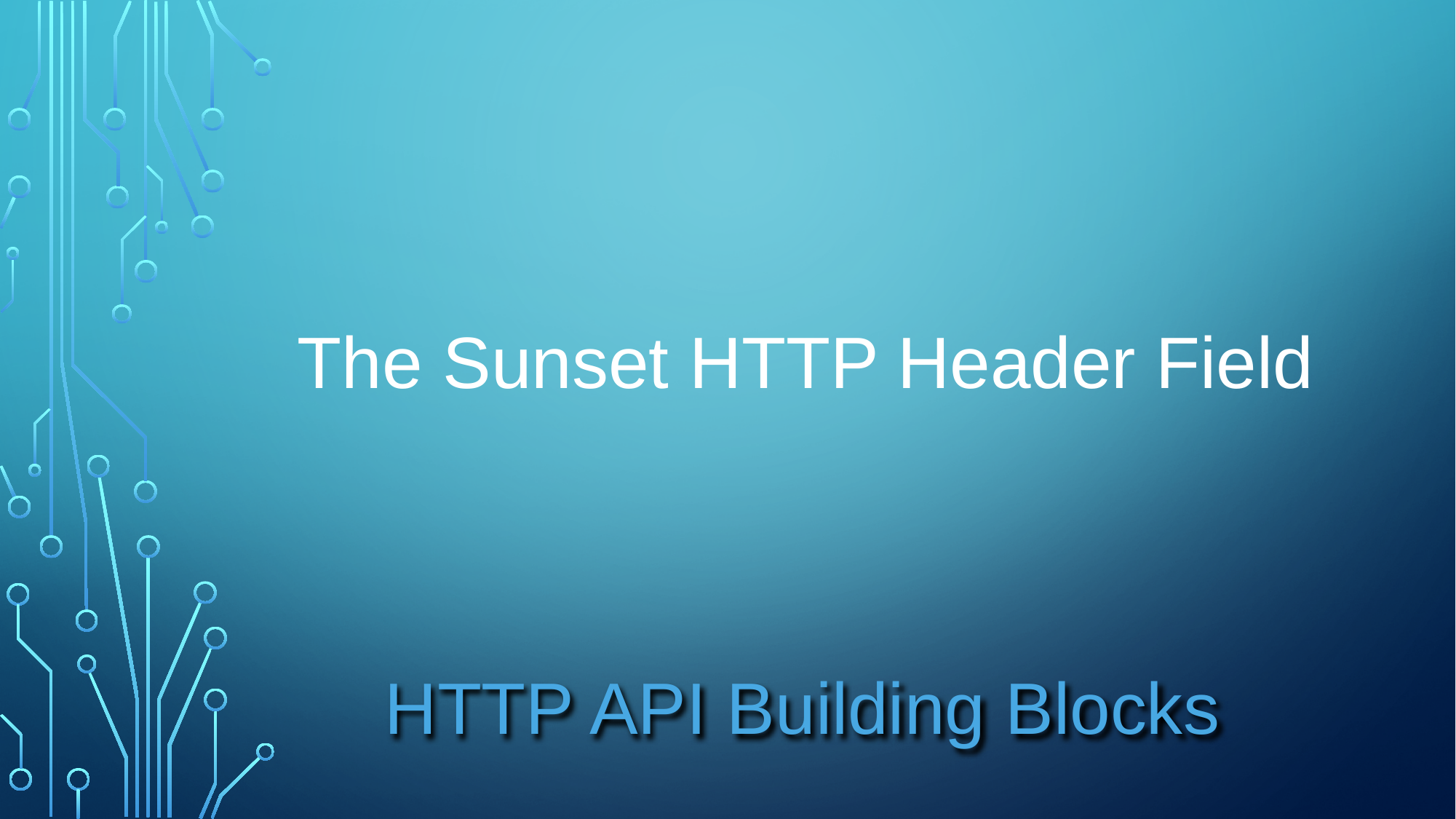

# The Sunset HTTP Header Field
HTTP API Building Blocks